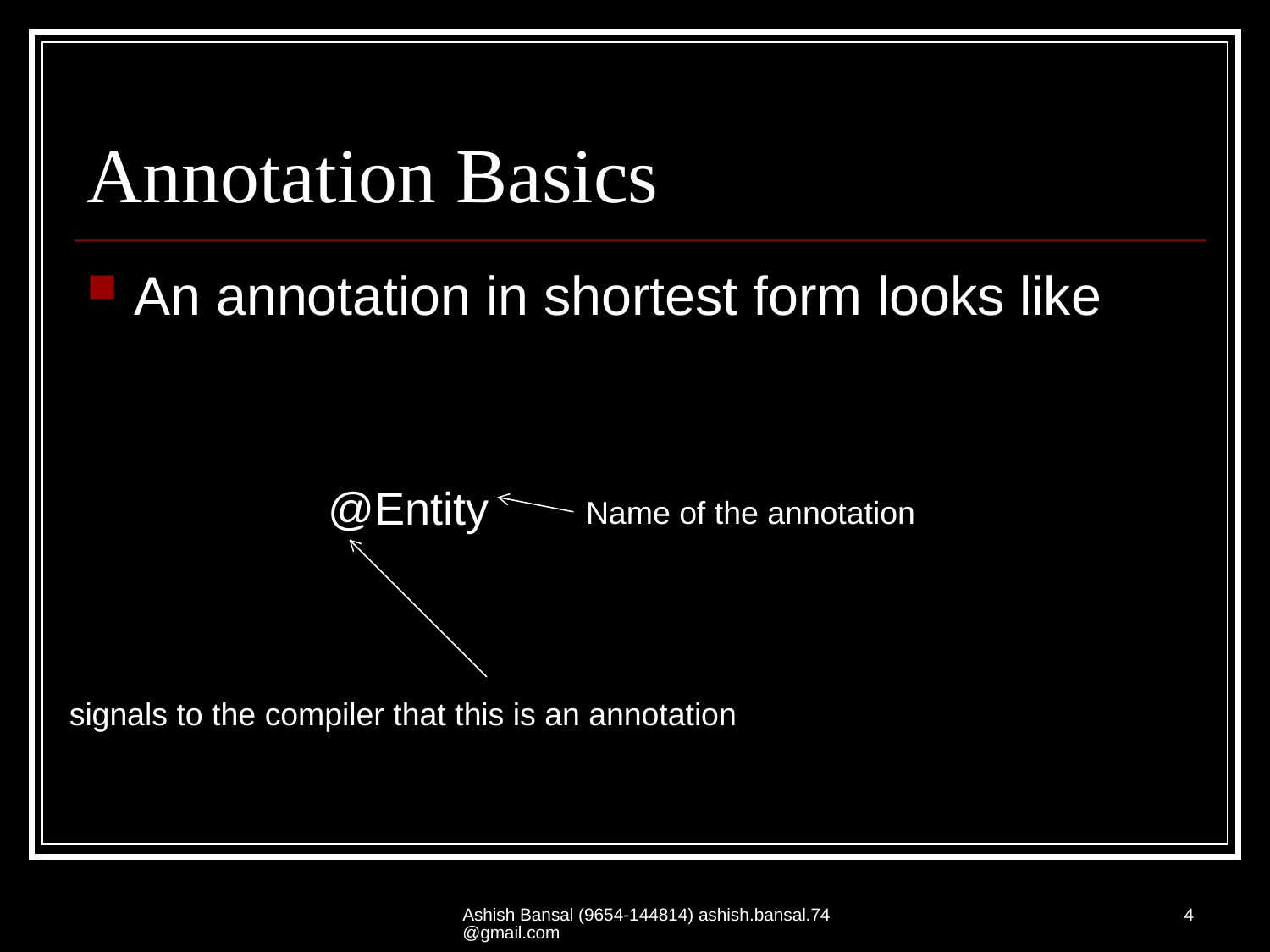

# Annotation Basics
An annotation in shortest form looks like

              @Entity

Name of the annotation
signals to the compiler that this is an annotation
Ashish Bansal (9654-144814) ashish.bansal.74@gmail.com
4